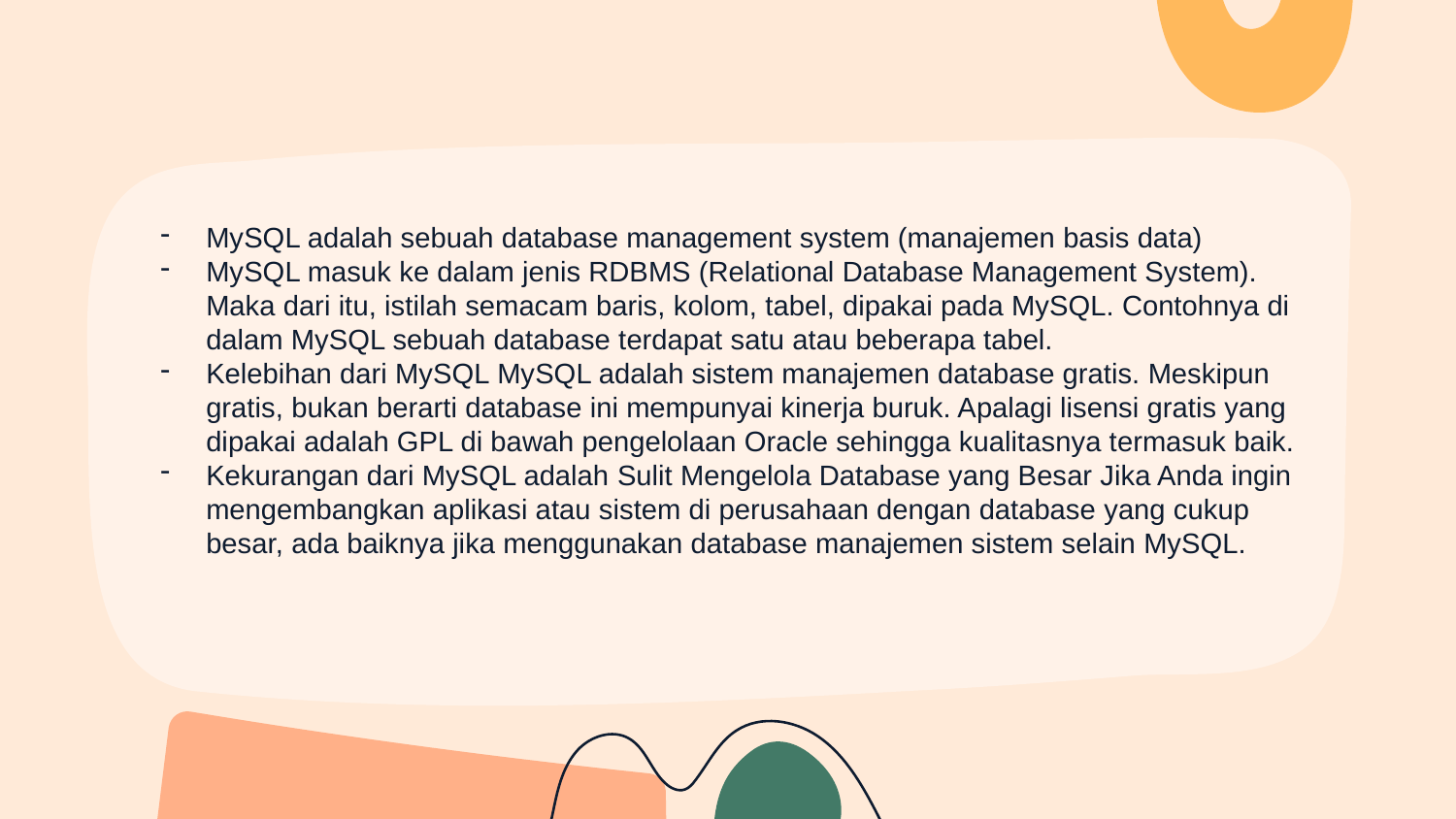

MySQL adalah sebuah database management system (manajemen basis data)
MySQL masuk ke dalam jenis RDBMS (Relational Database Management System). Maka dari itu, istilah semacam baris, kolom, tabel, dipakai pada MySQL. Contohnya di dalam MySQL sebuah database terdapat satu atau beberapa tabel.
Kelebihan dari MySQL MySQL adalah sistem manajemen database gratis. Meskipun gratis, bukan berarti database ini mempunyai kinerja buruk. Apalagi lisensi gratis yang dipakai adalah GPL di bawah pengelolaan Oracle sehingga kualitasnya termasuk baik.
Kekurangan dari MySQL adalah Sulit Mengelola Database yang Besar Jika Anda ingin mengembangkan aplikasi atau sistem di perusahaan dengan database yang cukup besar, ada baiknya jika menggunakan database manajemen sistem selain MySQL.